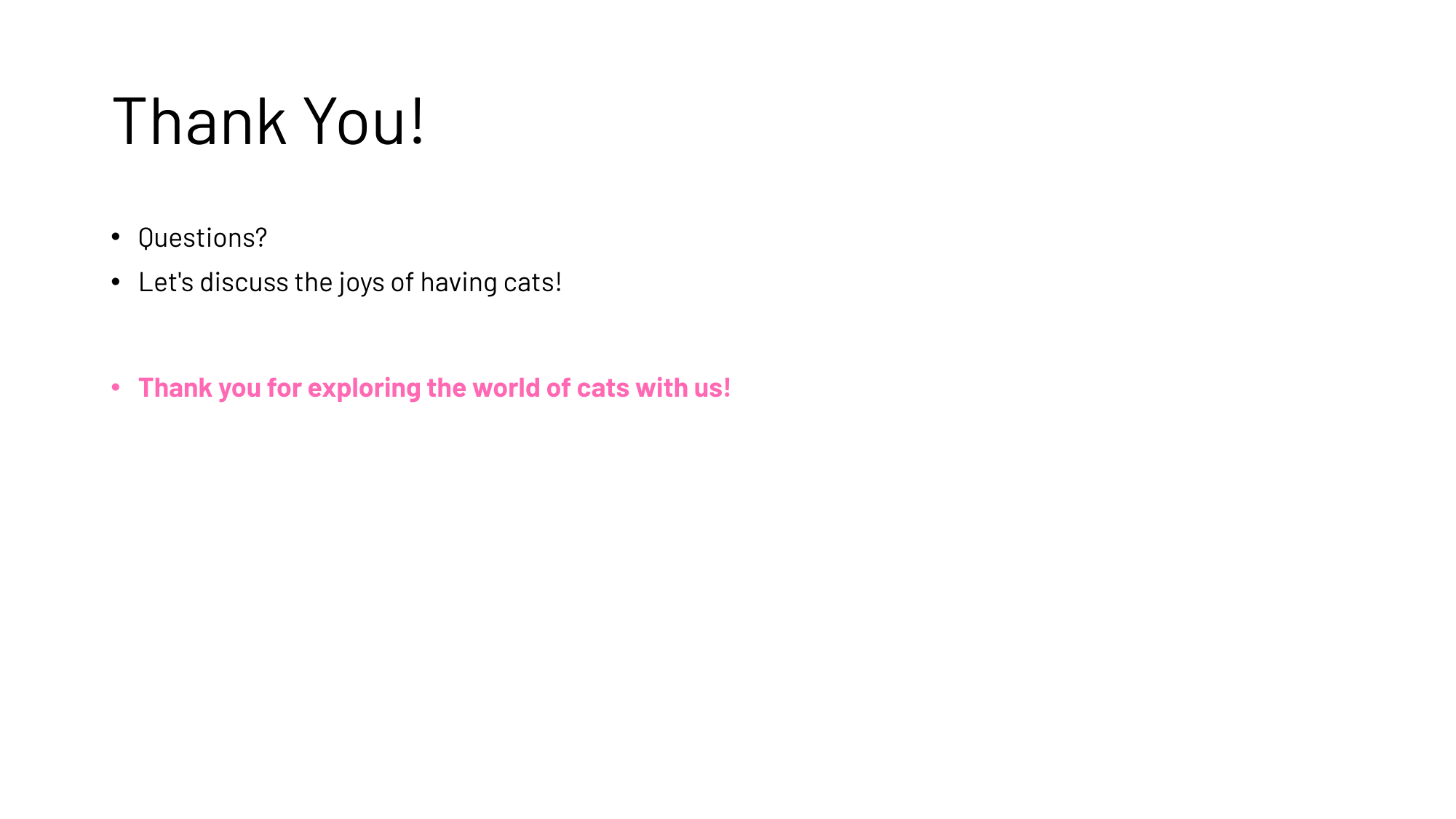

# Thank You!
Questions?
Let's discuss the joys of having cats!

Thank you for exploring the world of cats with us!